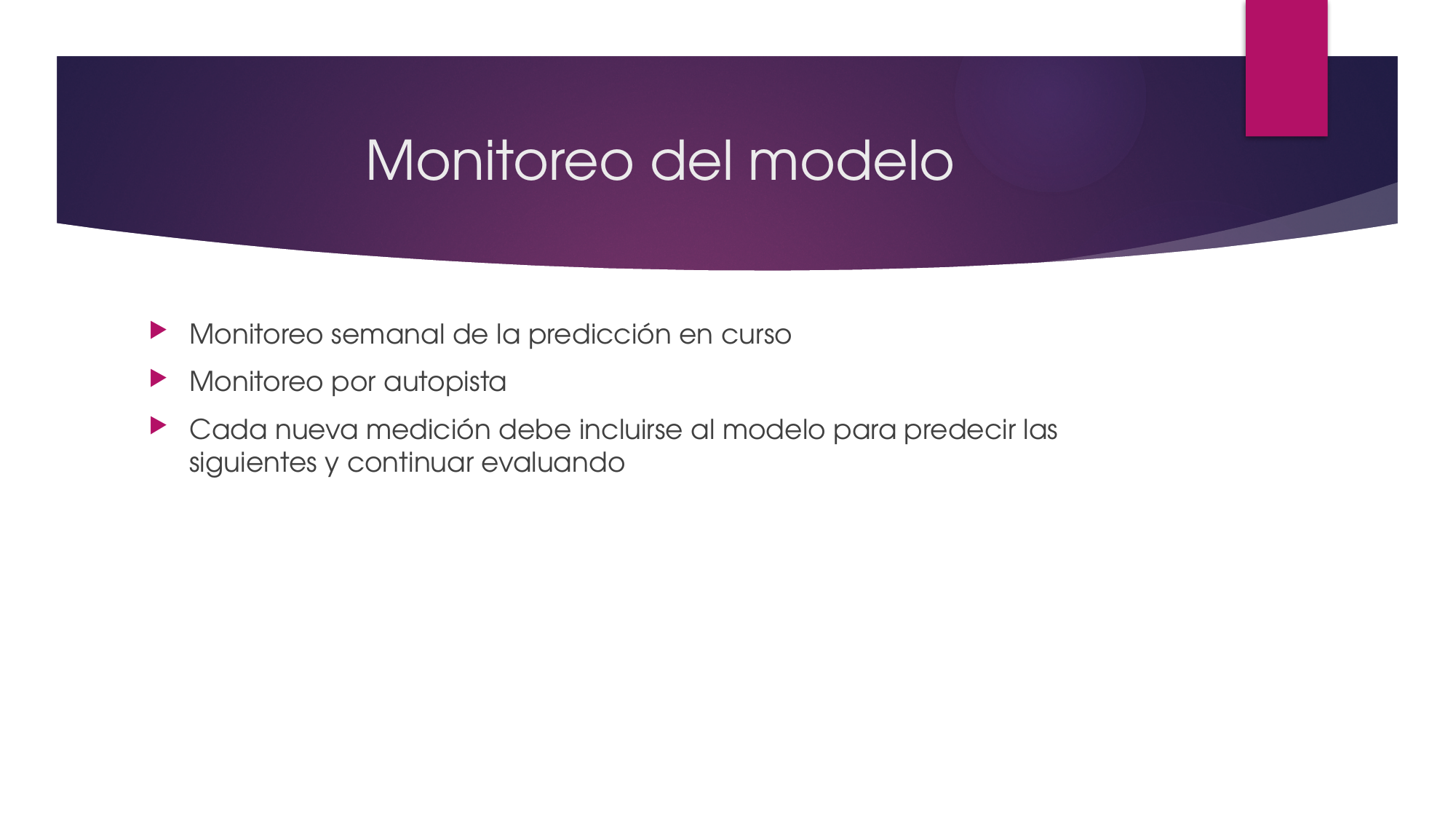

# Monitoreo del modelo
Monitoreo semanal de la predicción en curso
Monitoreo por autopista
Cada nueva medición debe incluirse al modelo para predecir las siguientes y continuar evaluando